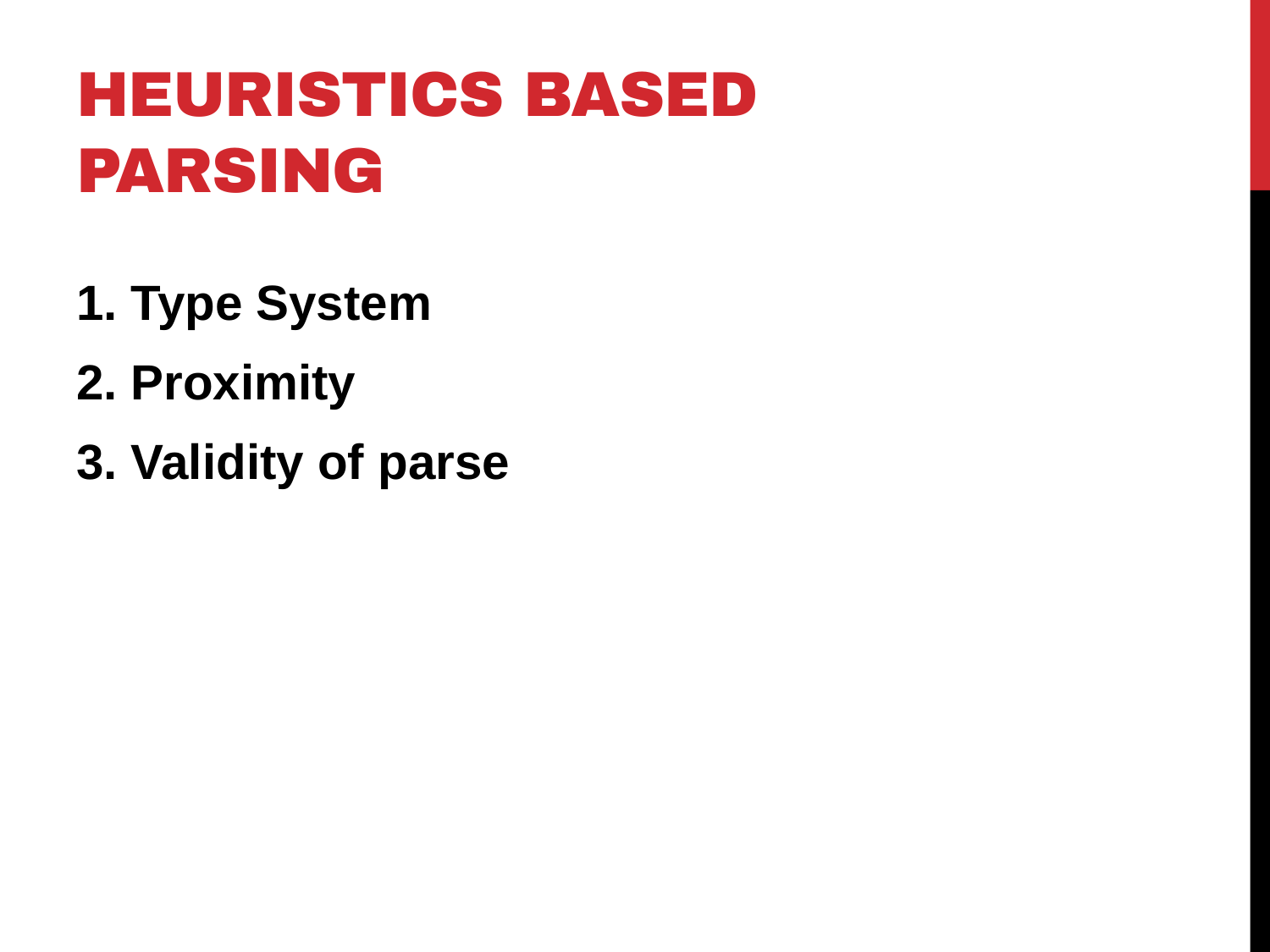

# Heuristics based parsing
1. Type System
2. Proximity
3. Validity of parse